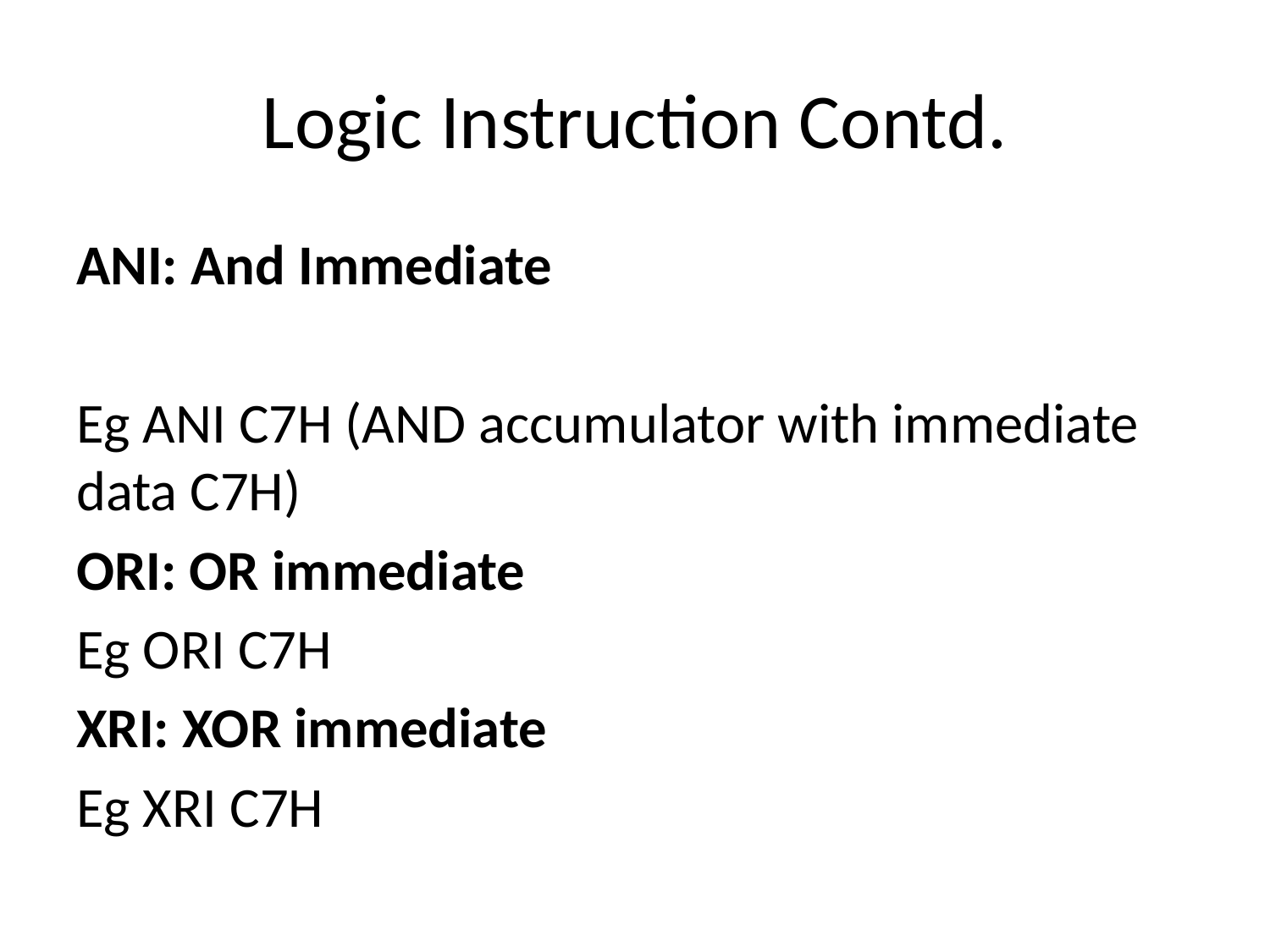

# Logic Instruction Contd.
ANI: And Immediate

Eg ANI C7H (AND accumulator with immediate data C7H)
ORI: OR immediate
Eg ORI C7H
XRI: XOR immediate
Eg XRI C7H